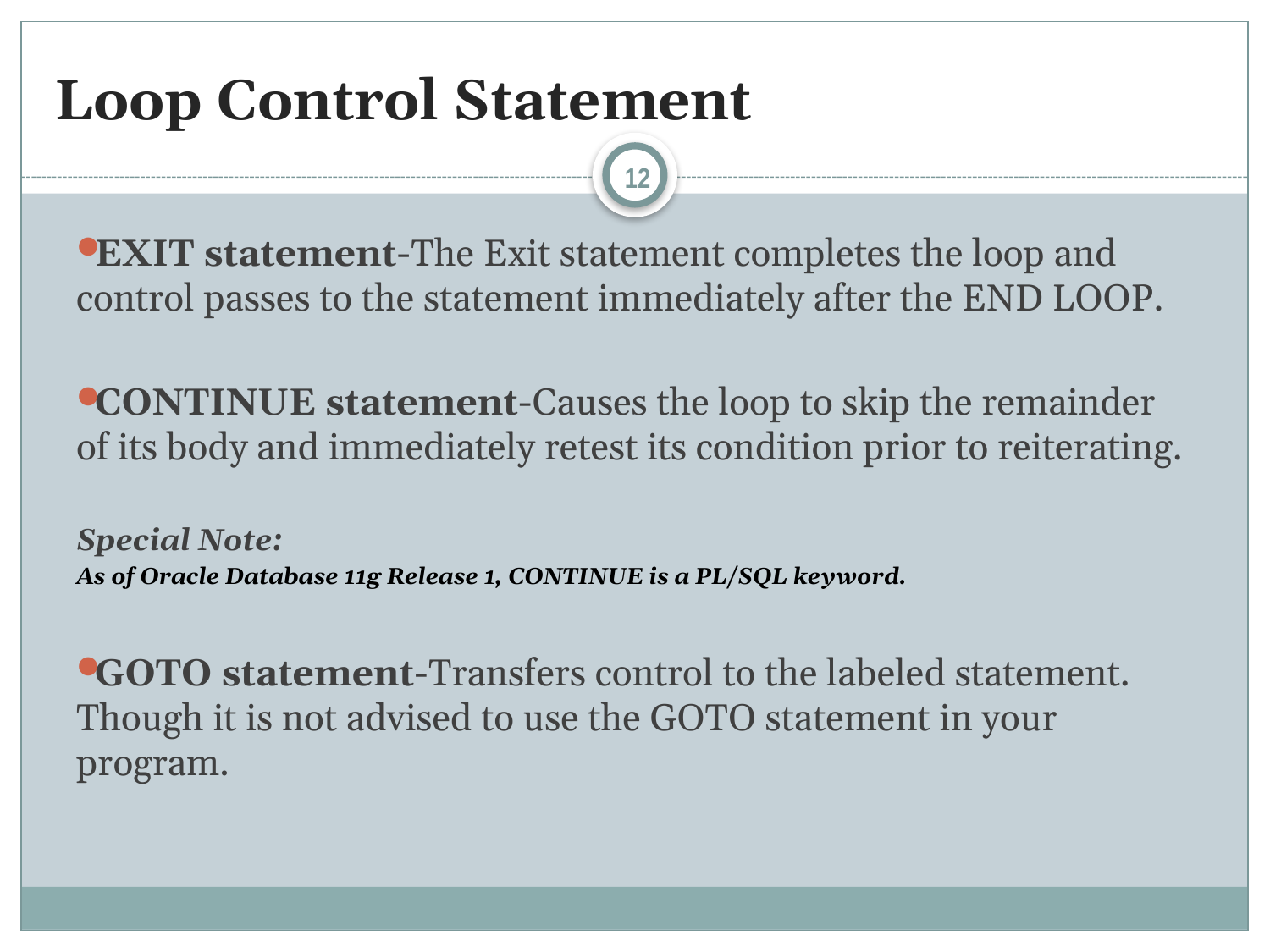

# Loop Control Statement
12
EXIT statement-The Exit statement completes the loop and control passes to the statement immediately after the END LOOP.

CONTINUE statement-Causes the loop to skip the remainder of its body and immediately retest its condition prior to reiterating.

Special Note:
As of Oracle Database 11g Release 1, CONTINUE is a PL/SQL keyword.

GOTO statement-Transfers control to the labeled statement. Though it is not advised to use the GOTO statement in your program.